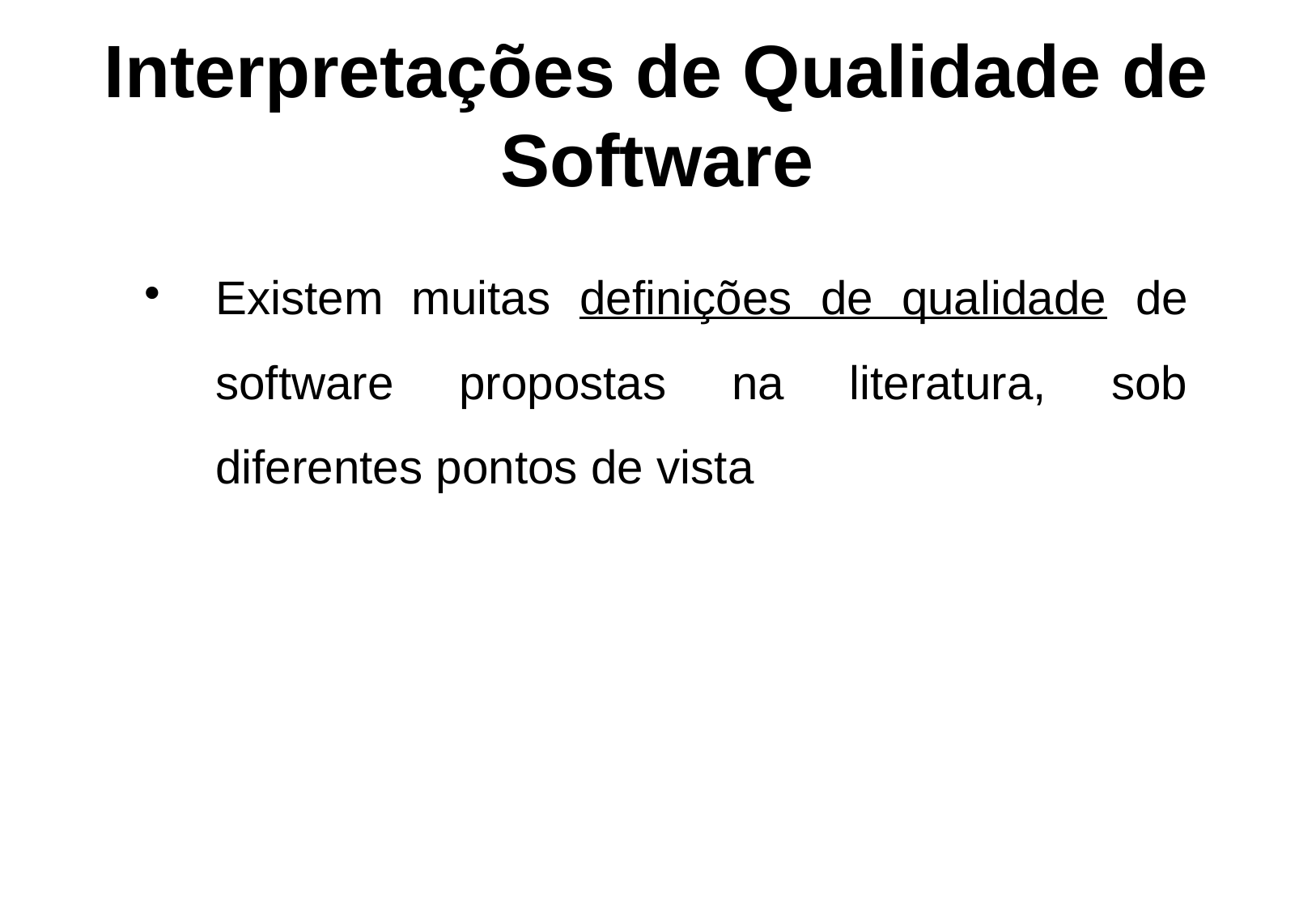

Interpretações de Qualidade de
Software
Existem muitas definições de qualidade de software propostas na literatura, sob diferentes pontos de vista